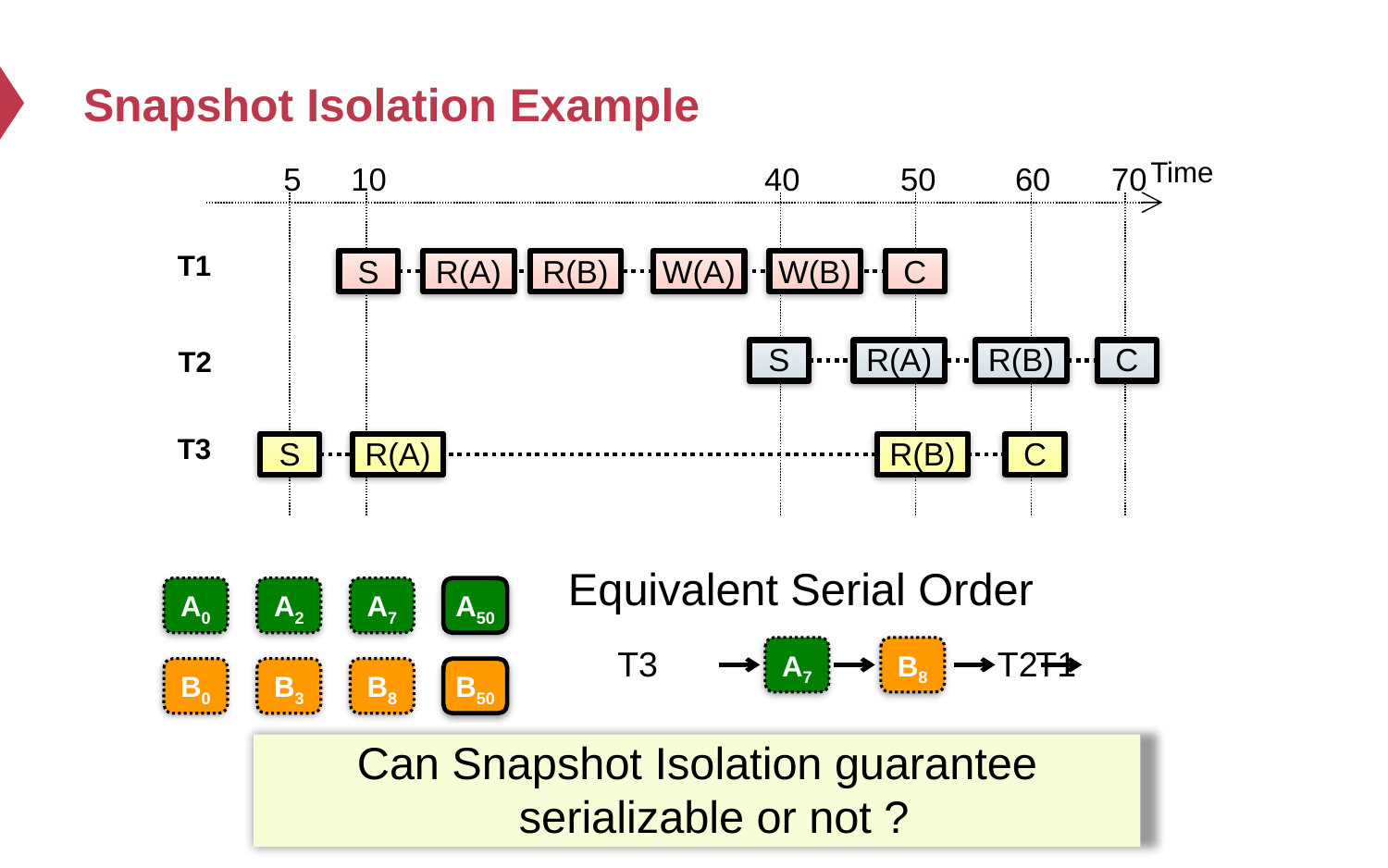

# Snapshot Isolation Example
Time
5
10
40
50
60
70
T1
S
R(A)
R(B)
W(A)
W(B)
C
T2
S
R(A)
R(B)
C
T3
S
R(A)
R(B)
C
Equivalent Serial Order
A0
A2
A7
A50
T3
T2
T1
A7
B8
B0
B3
B8
B50
Can Snapshot Isolation guarantee serializable or not ?
79